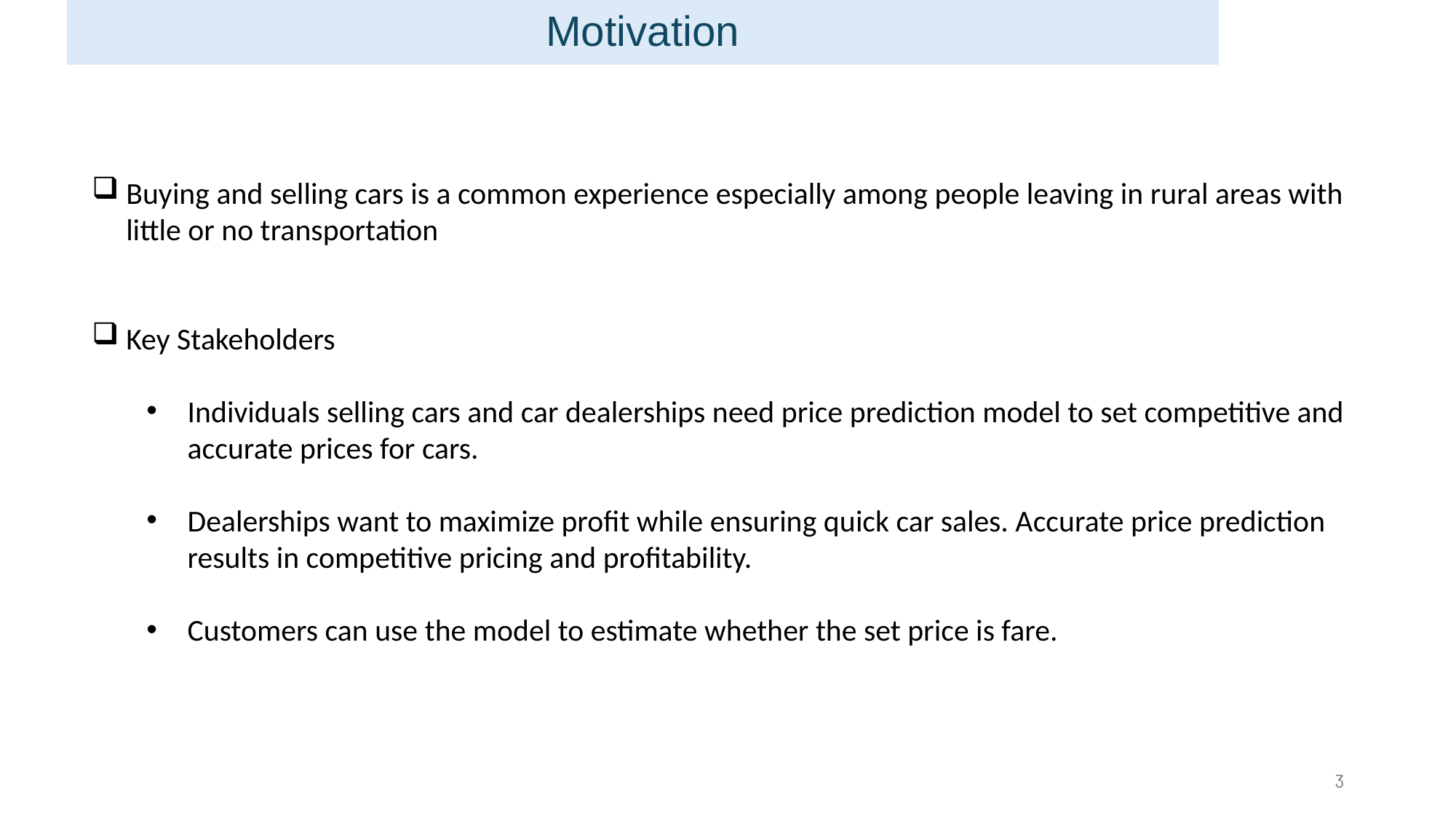

# Motivation
Buying and selling cars is a common experience especially among people leaving in rural areas with little or no transportation

Key Stakeholders

Individuals selling cars and car dealerships need price prediction model to set competitive and accurate prices for cars.

Dealerships want to maximize profit while ensuring quick car sales. Accurate price prediction results in competitive pricing and profitability.

Customers can use the model to estimate whether the set price is fare.

3